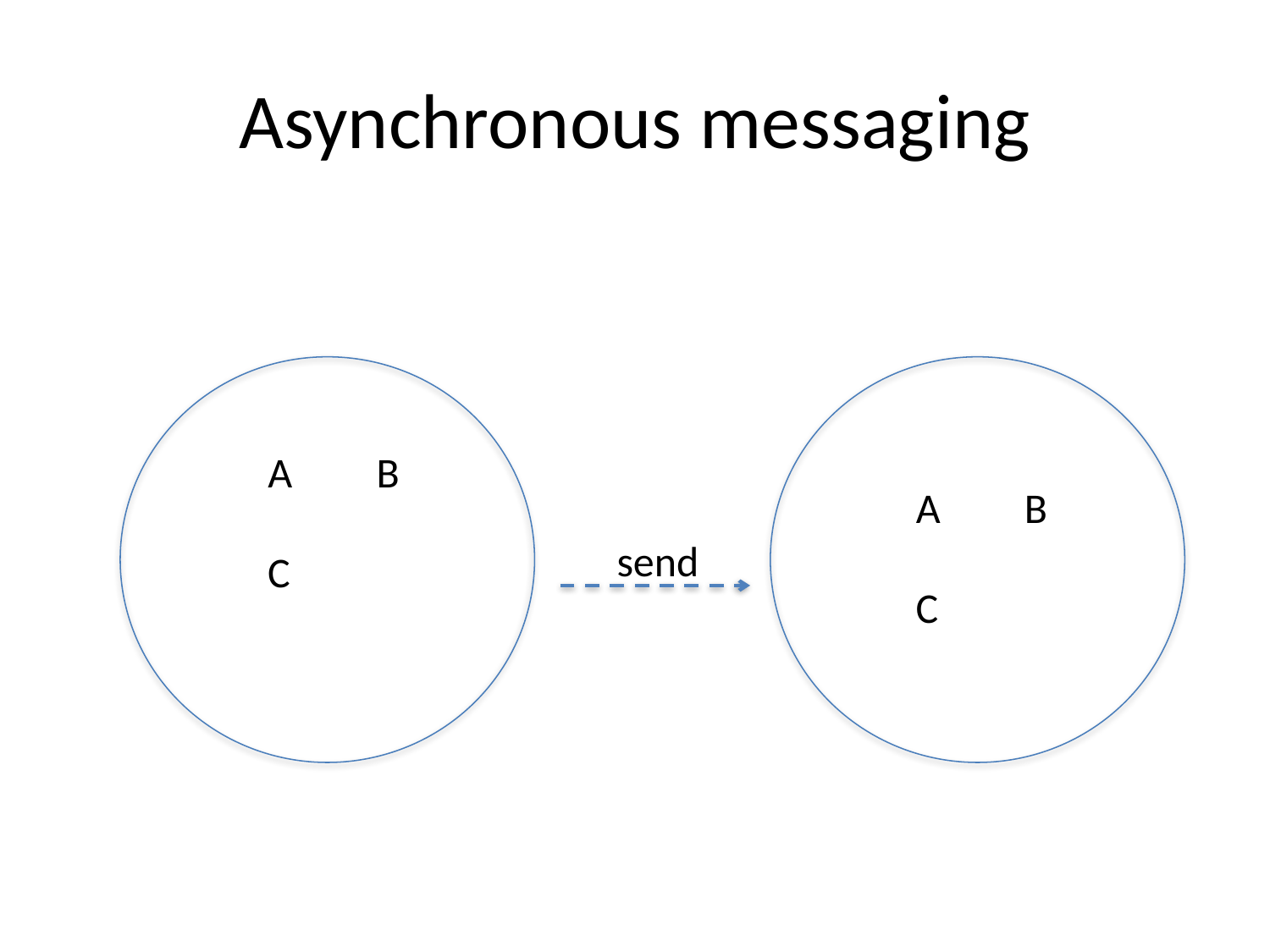

# Asynchronous messaging

A
B
A
B
send
C
C